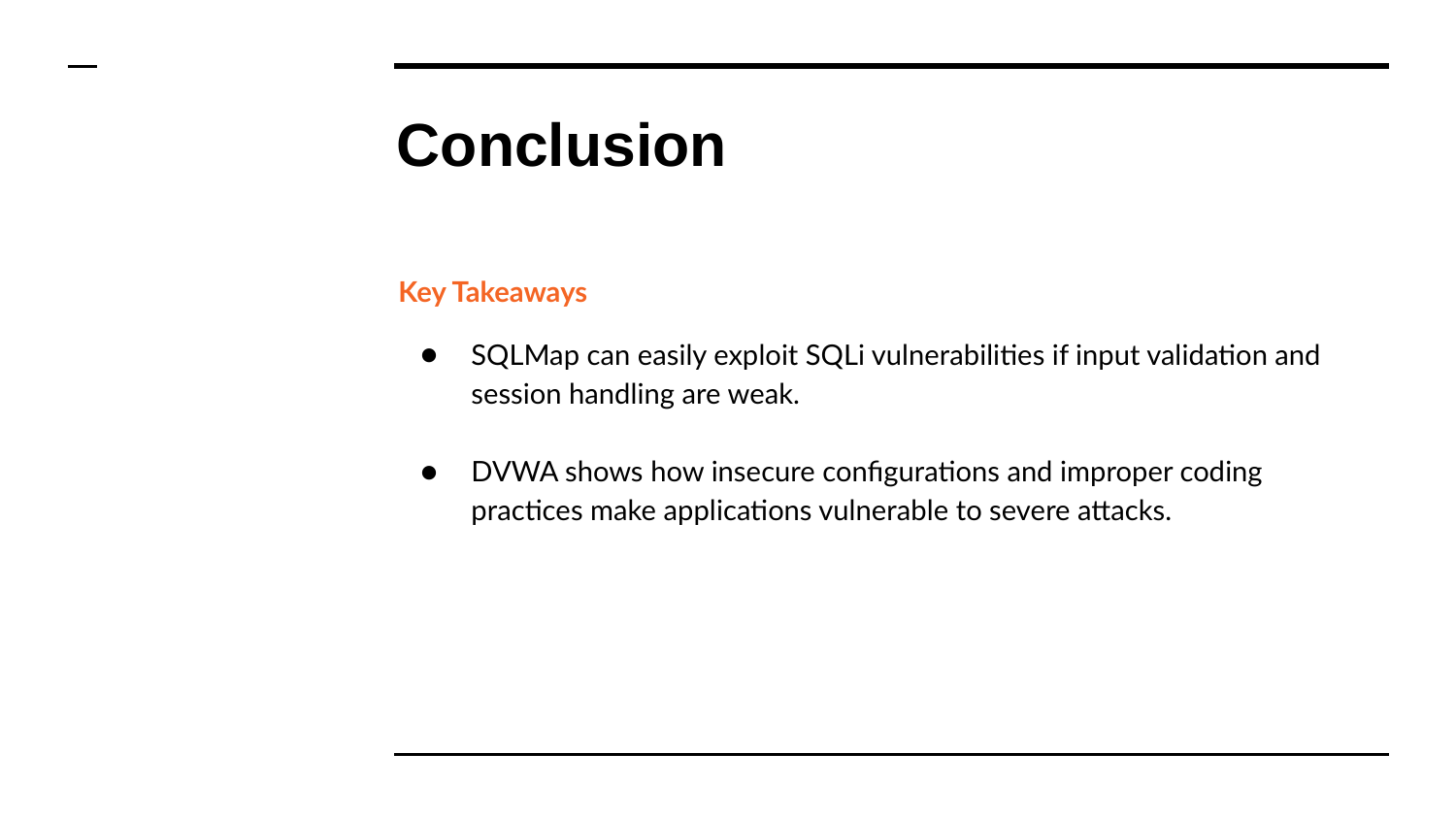

# Conclusion
Key Takeaways
SQLMap can easily exploit SQLi vulnerabilities if input validation and session handling are weak.
DVWA shows how insecure configurations and improper coding practices make applications vulnerable to severe attacks.